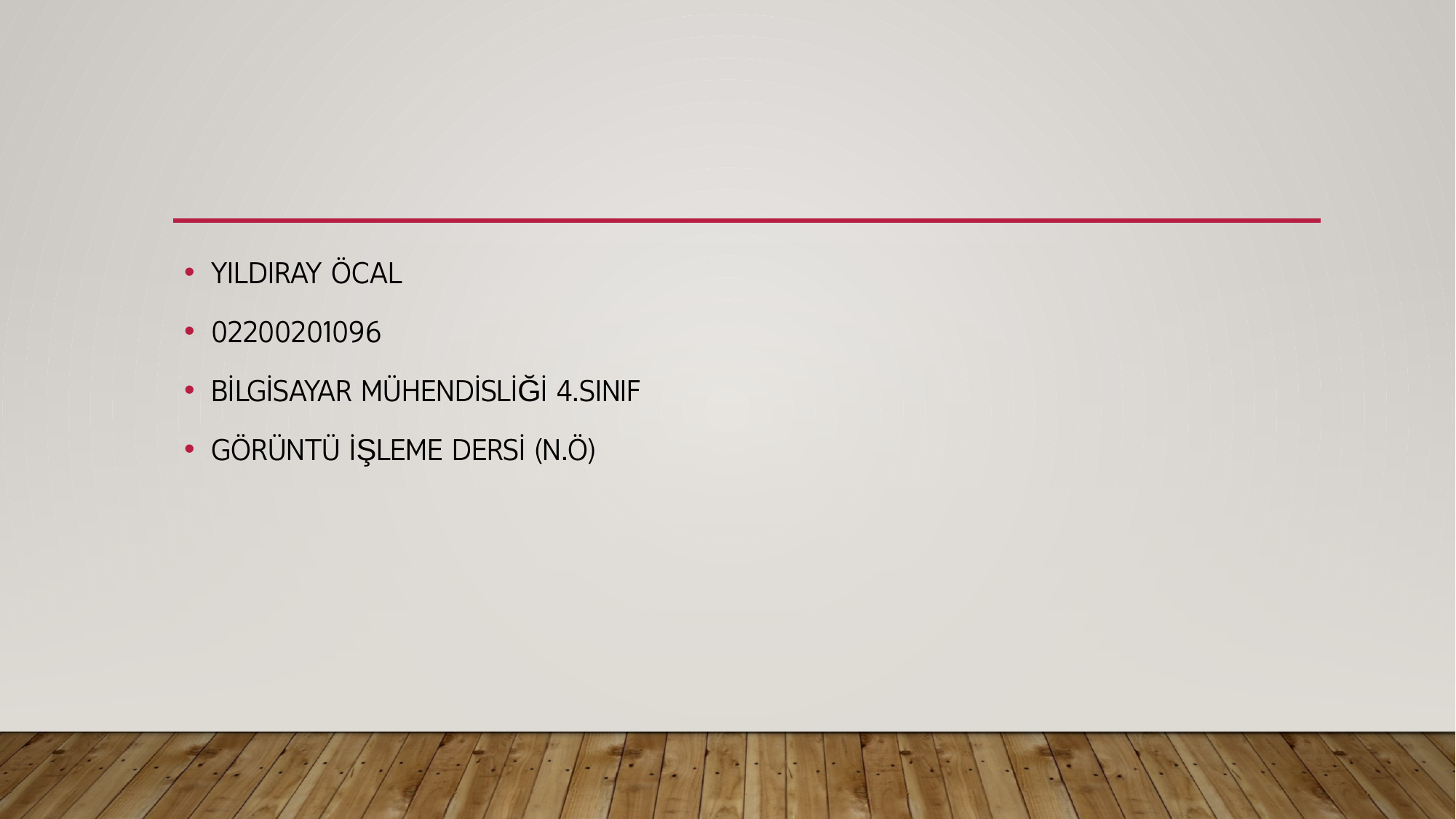

#
YILDIRAY ÖCAL
02200201096
BİLGİSAYAR MÜHENDİSLİĞİ 4.SINIF
GÖRÜNTÜ İŞLEME DERSİ (N.Ö)